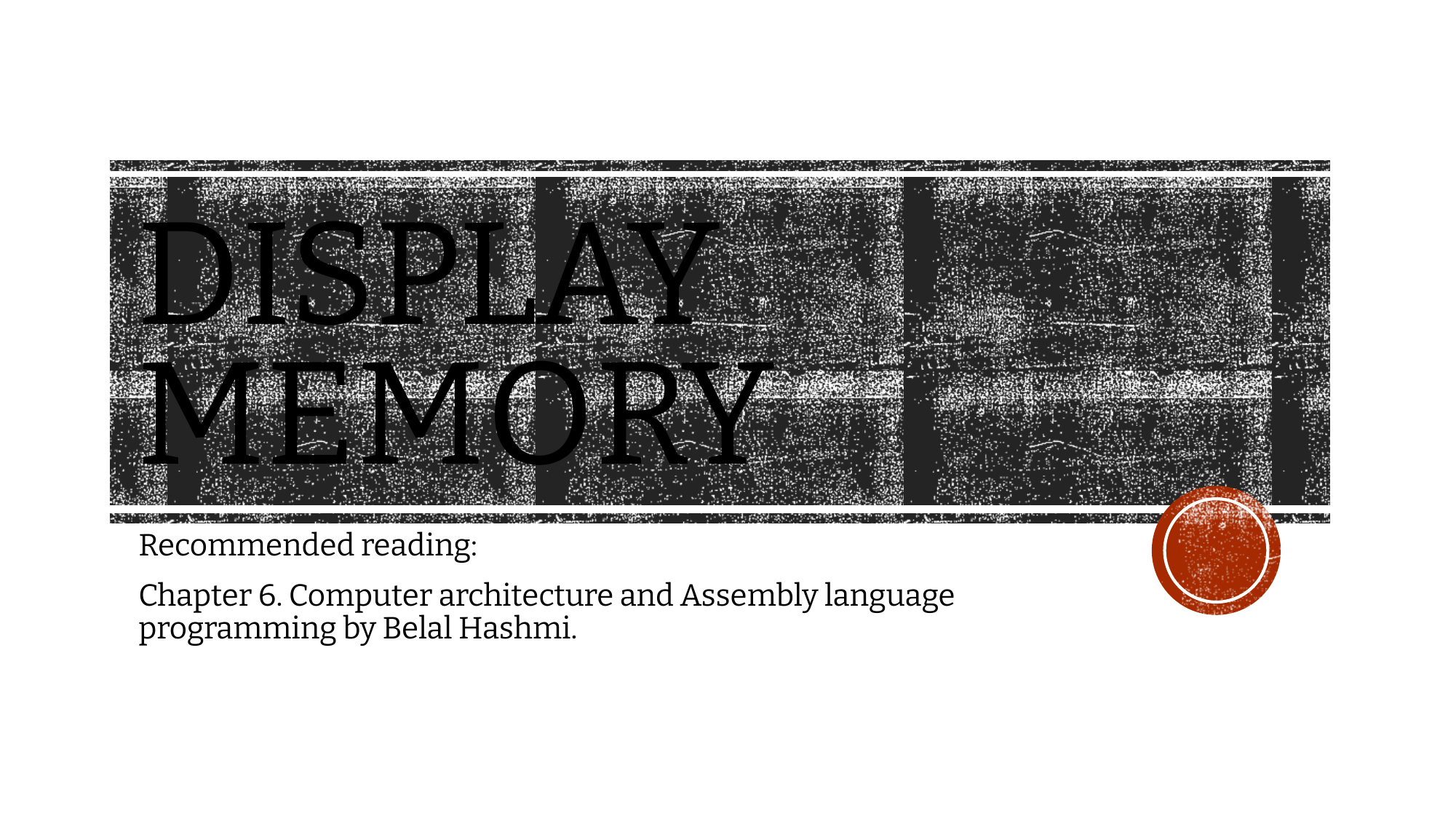

# Display memory
Recommended reading:
Chapter 6. Computer architecture and Assembly language programming by Belal Hashmi.